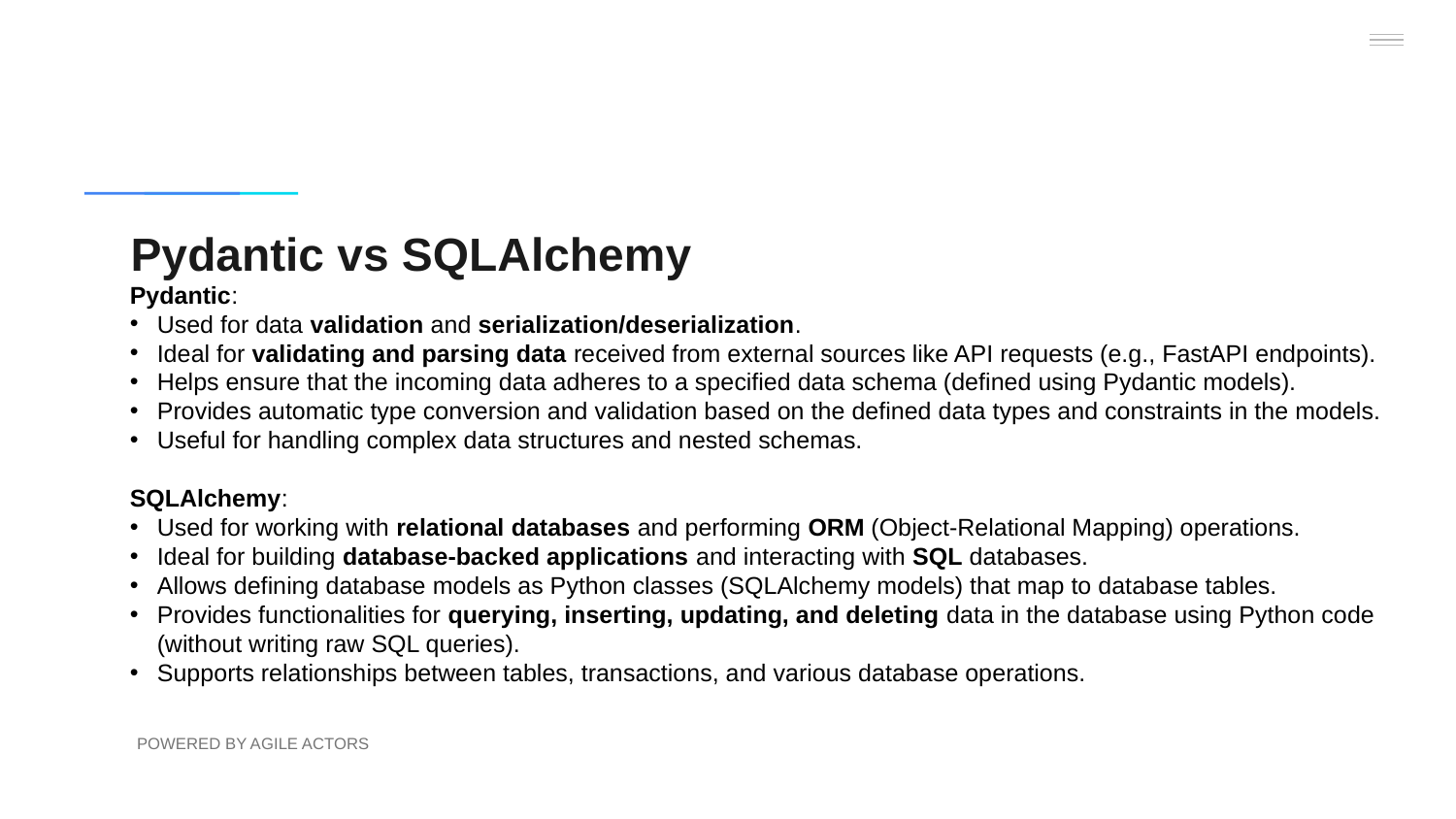

# Pydantic vs SQLAlchemy
Pydantic:
Used for data validation and serialization/deserialization.
Ideal for validating and parsing data received from external sources like API requests (e.g., FastAPI endpoints).
Helps ensure that the incoming data adheres to a specified data schema (defined using Pydantic models).
Provides automatic type conversion and validation based on the defined data types and constraints in the models.
Useful for handling complex data structures and nested schemas.

SQLAlchemy:
Used for working with relational databases and performing ORM (Object-Relational Mapping) operations.
Ideal for building database-backed applications and interacting with SQL databases.
Allows defining database models as Python classes (SQLAlchemy models) that map to database tables.
Provides functionalities for querying, inserting, updating, and deleting data in the database using Python code (without writing raw SQL queries).
Supports relationships between tables, transactions, and various database operations.